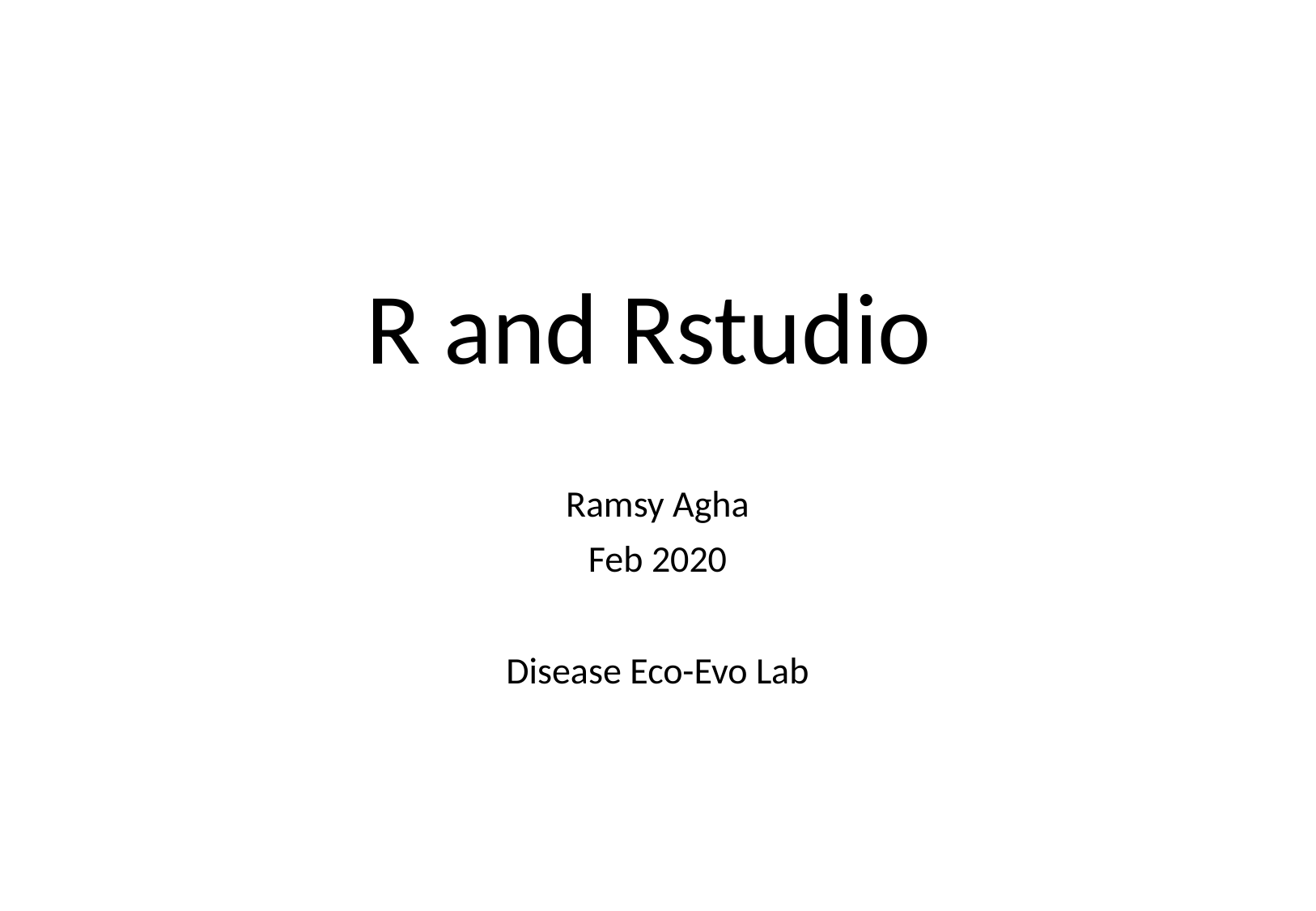

# R and Rstudio
Ramsy Agha
Feb 2020

Disease Eco-Evo Lab